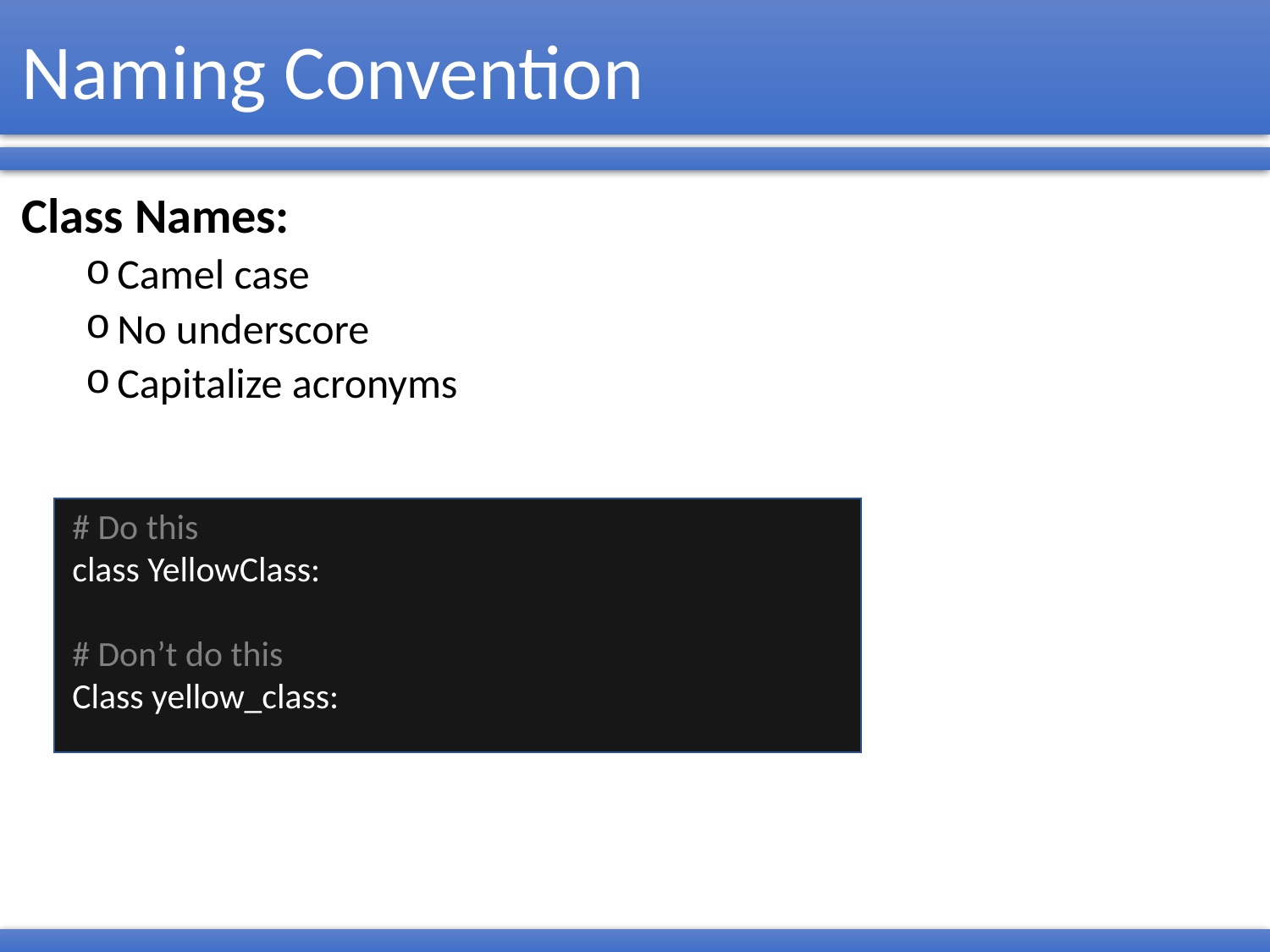

# Naming Convention

Class Names:
Camel case
No underscore
Capitalize acronyms

# Do this
class YellowClass:

# Don’t do this
Class yellow_class: